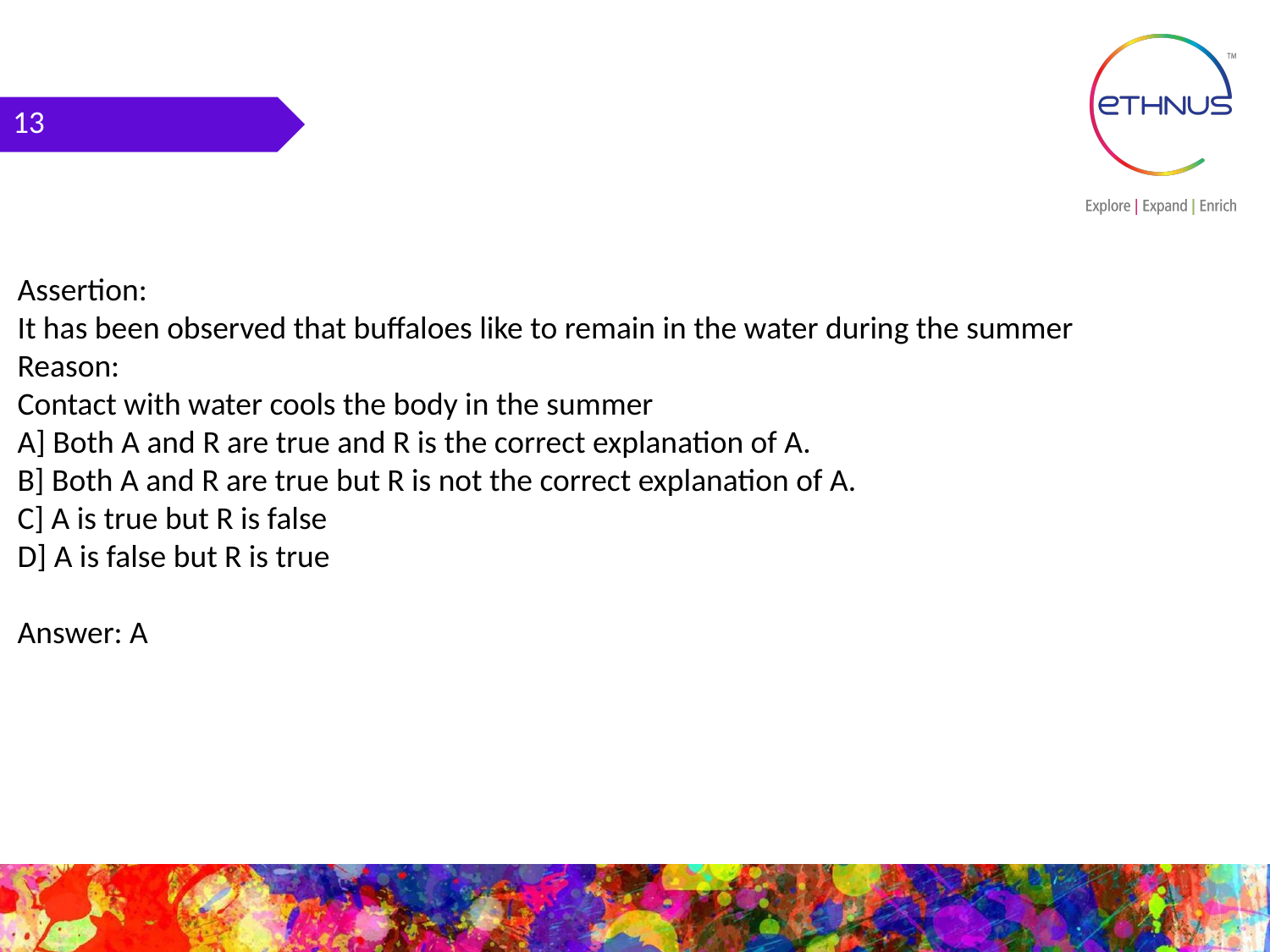

13
Assertion:
It has been observed that buffaloes like to remain in the water during the summer
Reason:
Contact with water cools the body in the summer
A] Both A and R are true and R is the correct explanation of A.
B] Both A and R are true but R is not the correct explanation of A.
C] A is true but R is false
D] A is false but R is true

Answer: A